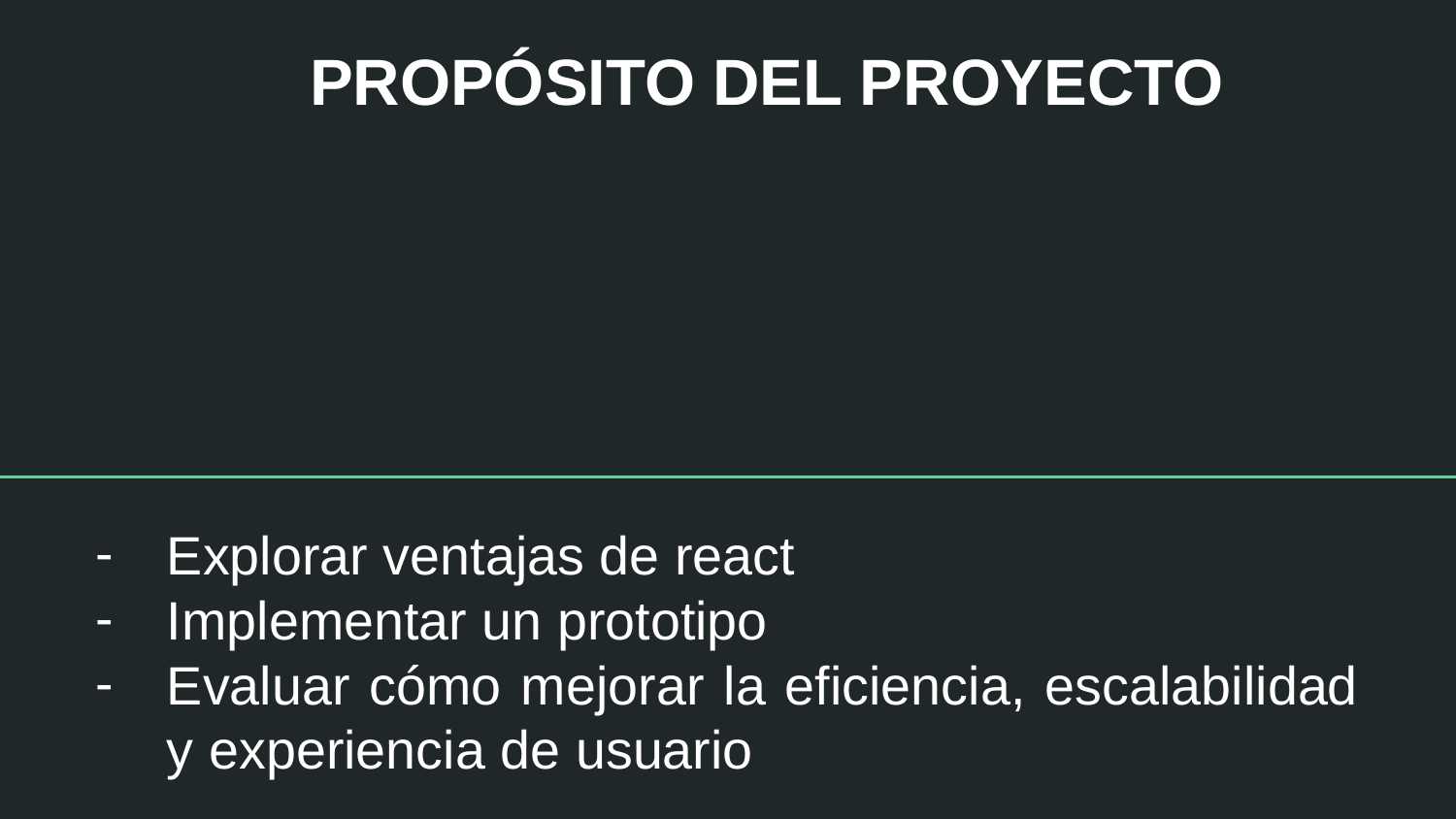

# PROPÓSITO DEL PROYECTO

Explorar ventajas de react
Implementar un prototipo
Evaluar cómo mejorar la eficiencia, escalabilidad y experiencia de usuario